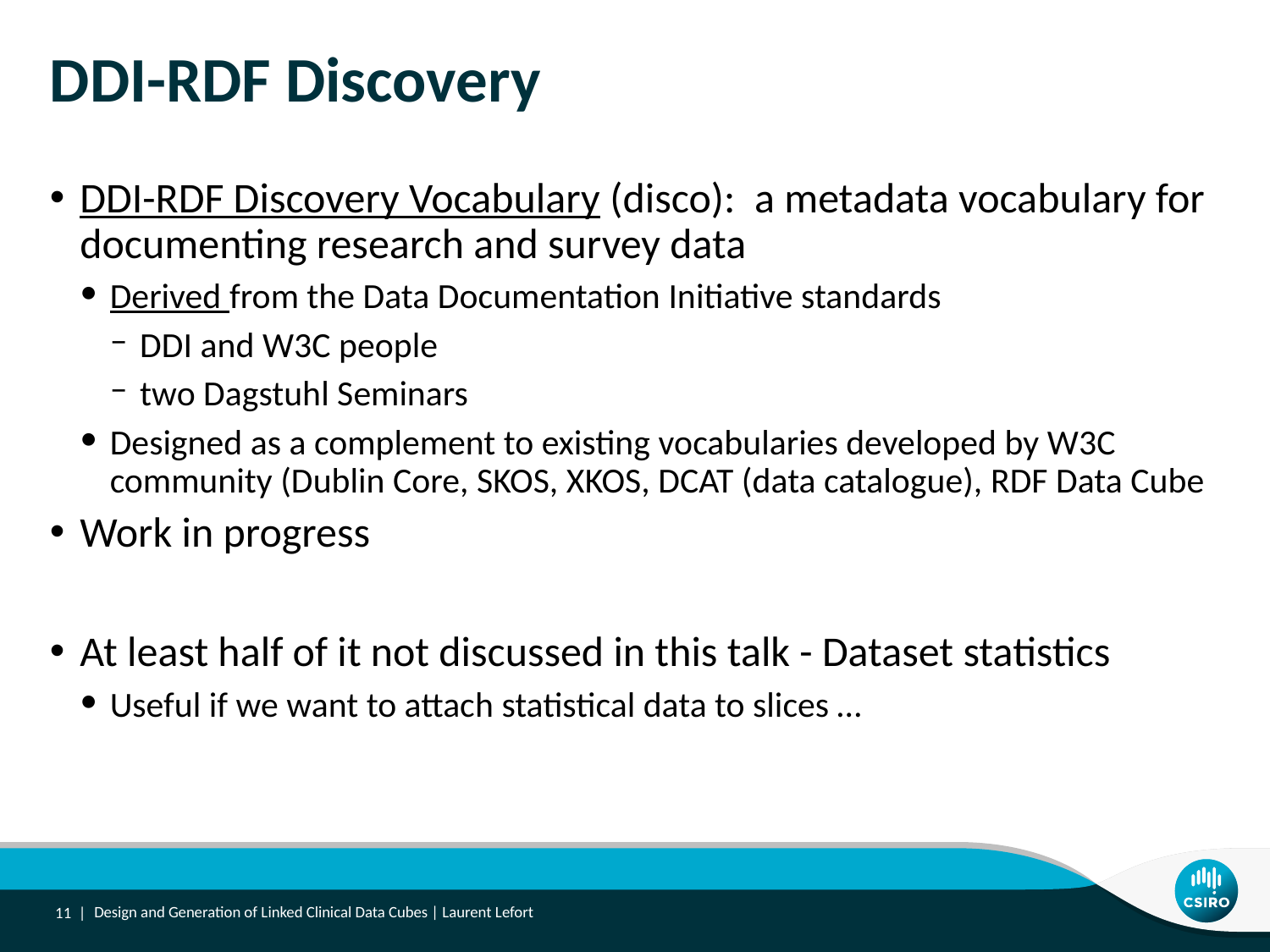

# DDI-RDF Discovery
DDI-RDF Discovery Vocabulary (disco):  a metadata vocabulary for documenting research and survey data
Derived from the Data Documentation Initiative standards
DDI and W3C people
two Dagstuhl Seminars
Designed as a complement to existing vocabularies developed by W3C community (Dublin Core, SKOS, XKOS, DCAT (data catalogue), RDF Data Cube
Work in progress

At least half of it not discussed in this talk - Dataset statistics
Useful if we want to attach statistical data to slices …
11  |
Design and Generation of Linked Clinical Data Cubes | Laurent Lefort